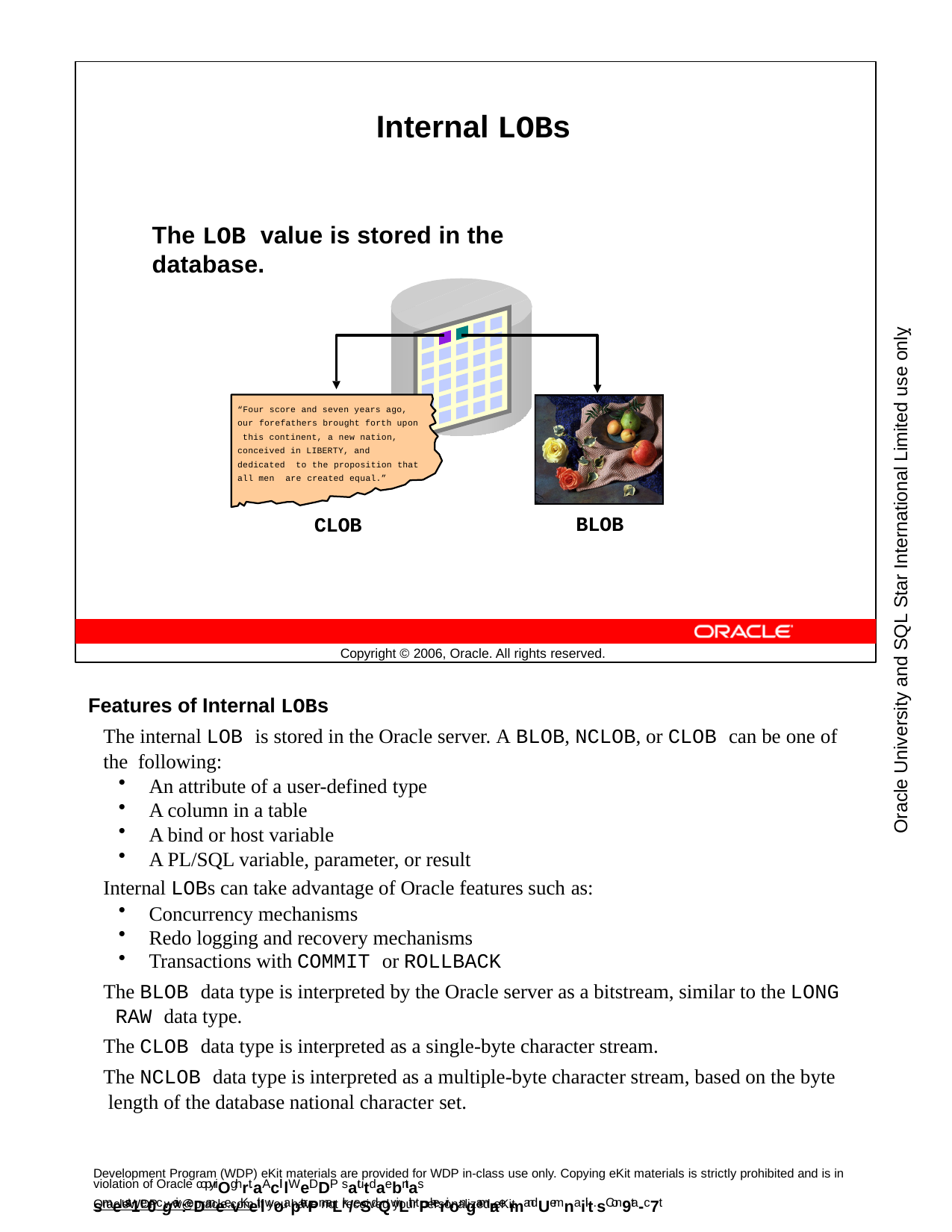

Internal LOBs
The LOB value is stored in the database.

Oracle University and SQL Star International Limited use onlyฺ
“Four score and seven years ago,  our forefathers brought forth upon  this continent, a new nation,  conceived in LIBERTY, and dedicated  to the proposition that all men  are created equal.”

CLOB
BLOB
Copyright © 2006, Oracle. All rights reserved.
Features of Internal LOBs
The internal LOB is stored in the Oracle server. A BLOB, NCLOB, or CLOB can be one of the  following:
An attribute of a user-defined type
A column in a table
A bind or host variable
A PL/SQL variable, parameter, or result
Internal LOBs can take advantage of Oracle features such as:
Concurrency mechanisms
Redo logging and recovery mechanisms
Transactions with COMMIT or ROLLBACK
The BLOB data type is interpreted by the Oracle server as a bitstream, similar to the LONG  RAW data type.
The CLOB data type is interpreted as a single-byte character stream.
The NCLOB data type is interpreted as a multiple-byte character stream, based on the byte  length of the database national character set.
Development Program (WDP) eKit materials are provided for WDP in-class use only. Copying eKit materials is strictly prohibited and is in
violation of Oracle copyriOghrt.aAcll lWeDDP satutdaebntas smeust1re0cgeiv:eDaneevKeitlwoapterPmaLrk/eSdQwiLth tPherirongamrae mandUemnaiilt.sCon9ta-c7t
OracleWDP_ww@oracle.com if you have not received your personalized eKit.